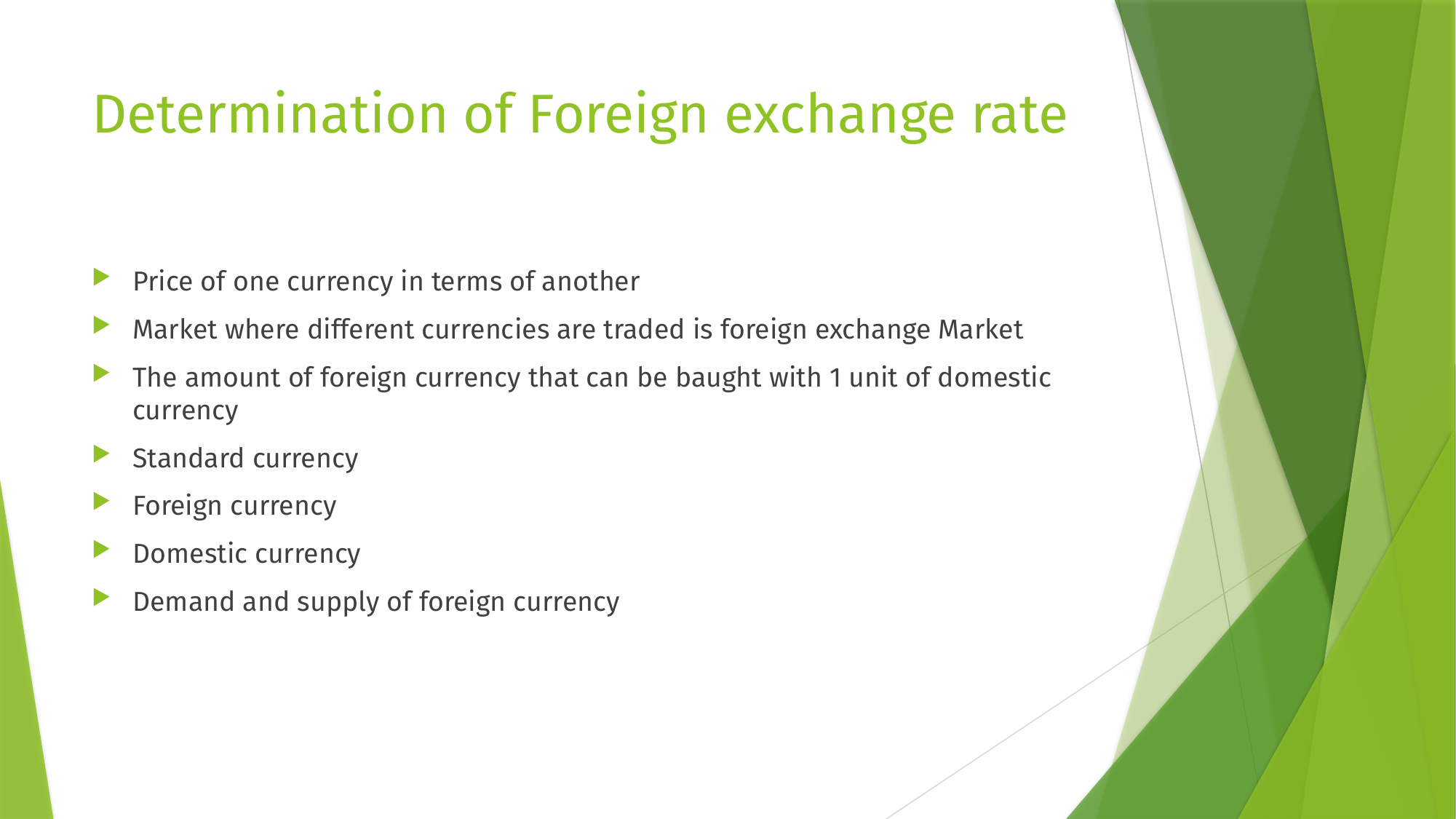

# Determination of Foreign exchange rate
Price of one currency in terms of another
Market where different currencies are traded is foreign exchange Market
The amount of foreign currency that can be baught with 1 unit of domestic currency
Standard currency
Foreign currency
Domestic currency
Demand and supply of foreign currency